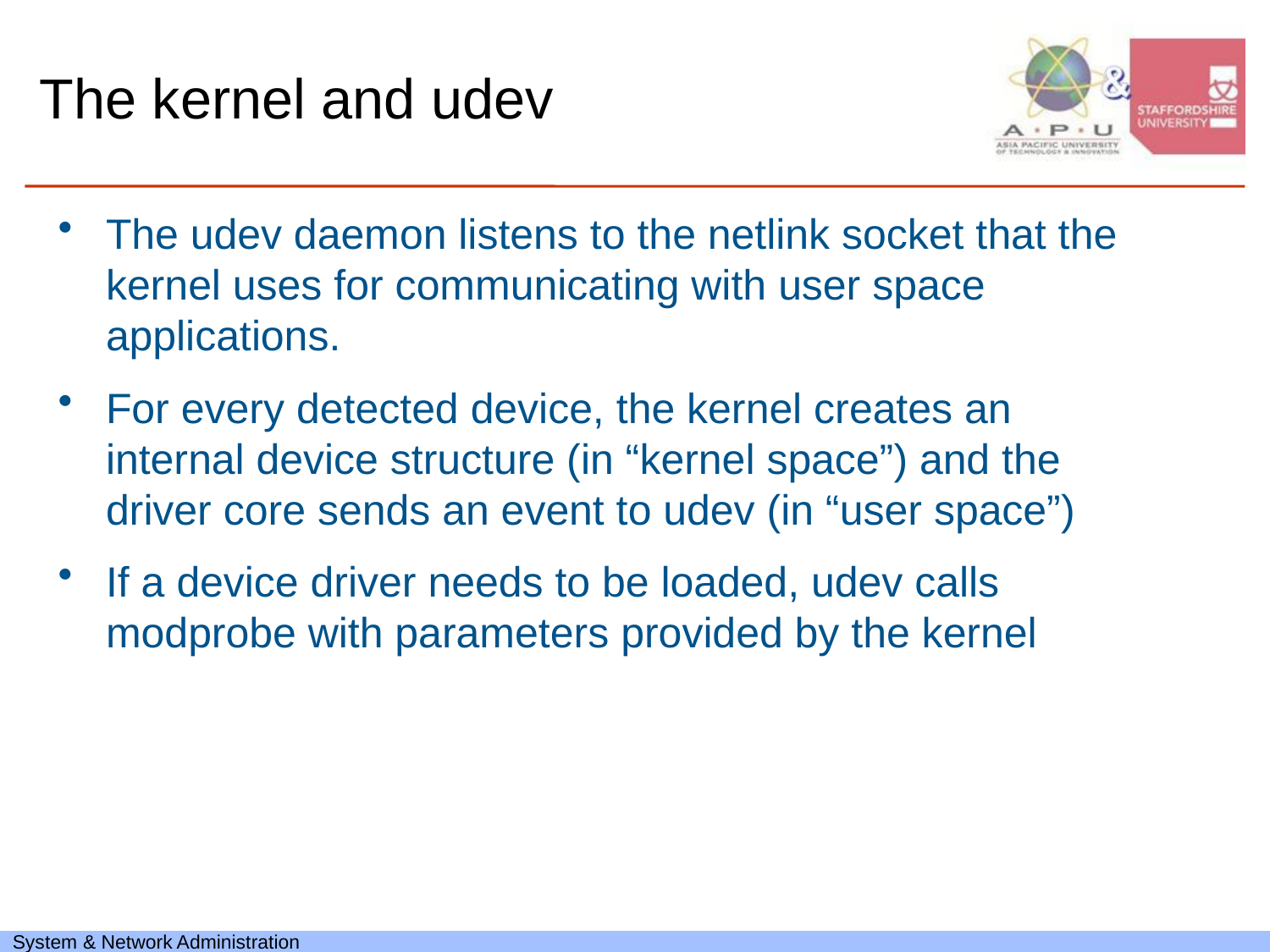

# The kernel and udev
The udev daemon listens to the netlink socket that the kernel uses for communicating with user space applications.
For every detected device, the kernel creates an internal device structure (in “kernel space”) and the driver core sends an event to udev (in “user space”)
If a device driver needs to be loaded, udev calls modprobe with parameters provided by the kernel